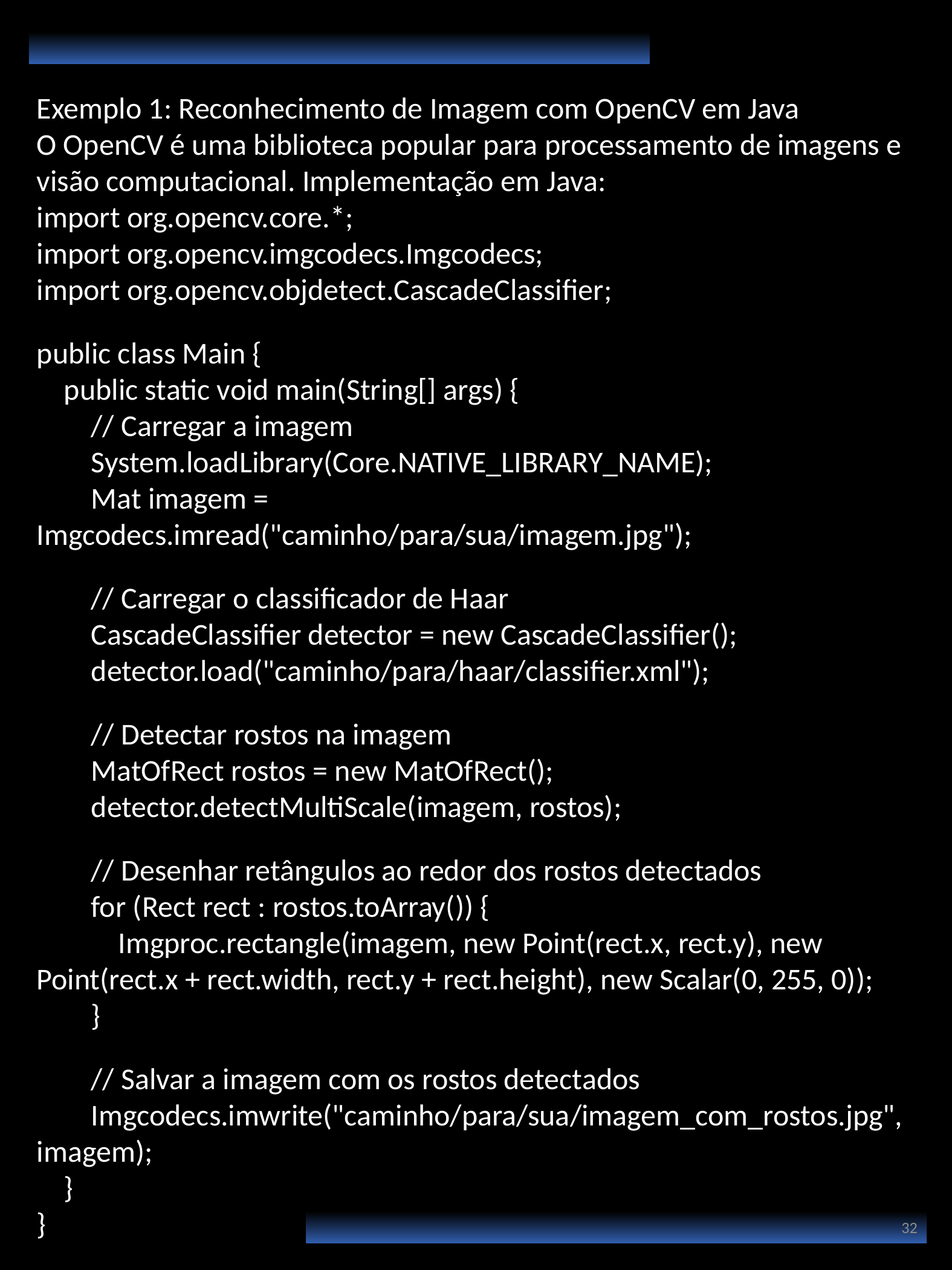

Exemplo 1: Reconhecimento de Imagem com OpenCV em Java
O OpenCV é uma biblioteca popular para processamento de imagens e visão computacional. Implementação em Java:
import org.opencv.core.*;
import org.opencv.imgcodecs.Imgcodecs;
import org.opencv.objdetect.CascadeClassifier;

public class Main {
    public static void main(String[] args) {
        // Carregar a imagem
        System.loadLibrary(Core.NATIVE_LIBRARY_NAME);
        Mat imagem = Imgcodecs.imread("caminho/para/sua/imagem.jpg");

        // Carregar o classificador de Haar
        CascadeClassifier detector = new CascadeClassifier();
        detector.load("caminho/para/haar/classifier.xml");

        // Detectar rostos na imagem
        MatOfRect rostos = new MatOfRect();
        detector.detectMultiScale(imagem, rostos);

        // Desenhar retângulos ao redor dos rostos detectados
        for (Rect rect : rostos.toArray()) {
            Imgproc.rectangle(imagem, new Point(rect.x, rect.y), new Point(rect.x + rect.width, rect.y + rect.height), new Scalar(0, 255, 0));
        }

        // Salvar a imagem com os rostos detectados
        Imgcodecs.imwrite("caminho/para/sua/imagem_com_rostos.jpg", imagem);
    }
}

32